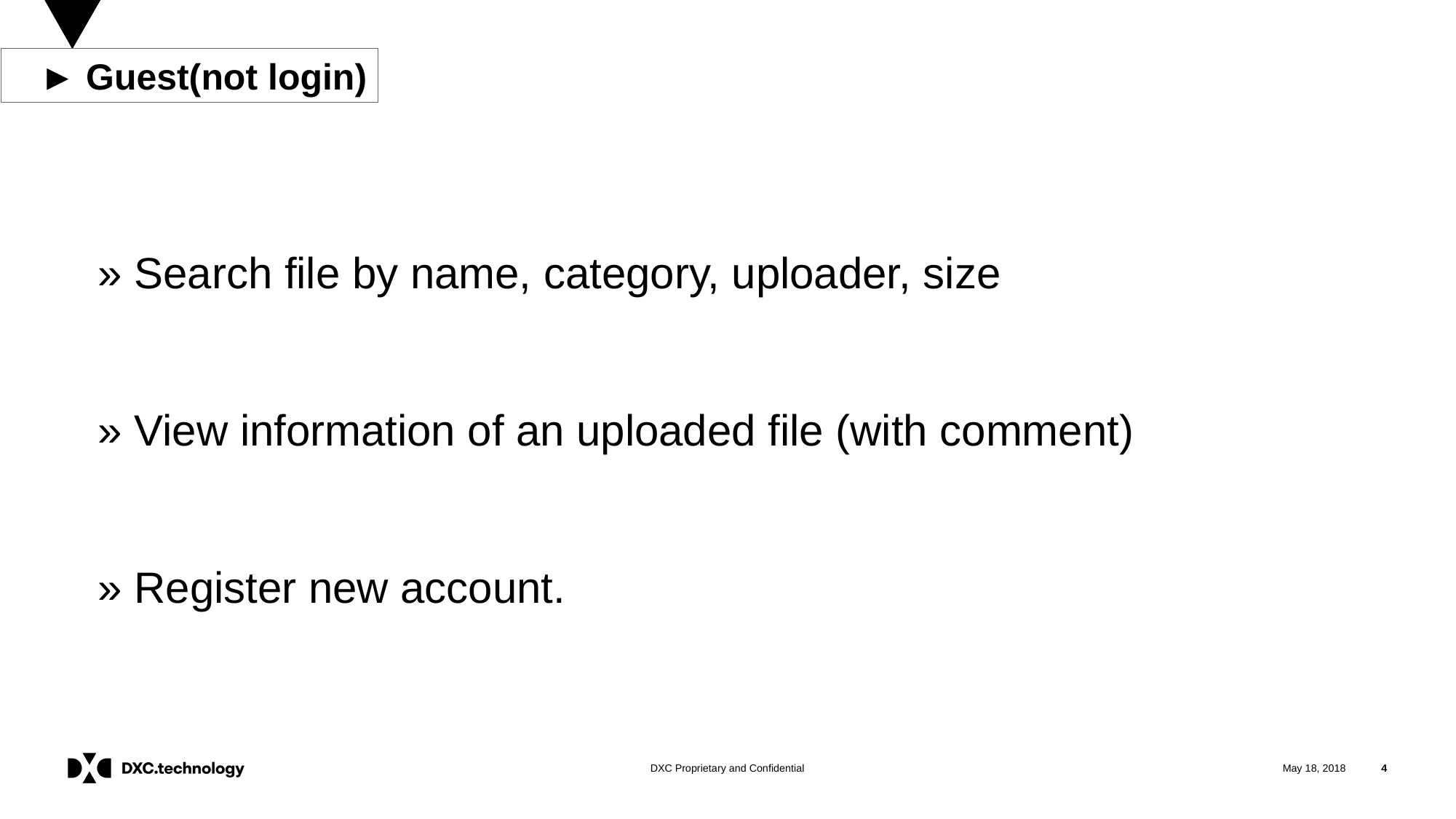

► Guest(not login)
» Search file by name, category, uploader, size

» View information of an uploaded file (with comment)

» Register new account.